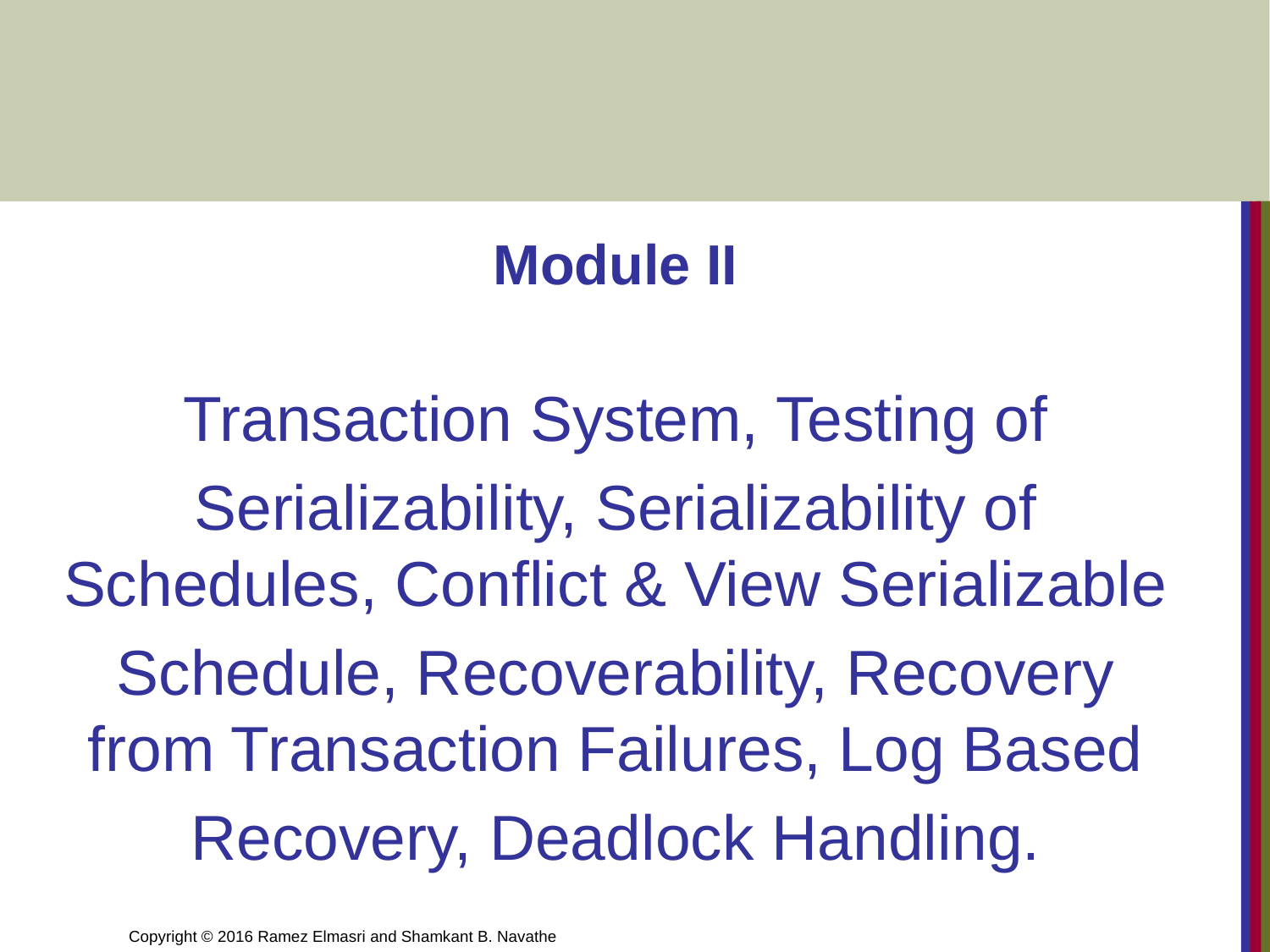

Module II

Transaction System, Testing of
Serializability, Serializability of Schedules, Conflict & View Serializable
Schedule, Recoverability, Recovery from Transaction Failures, Log Based
Recovery, Deadlock Handling.